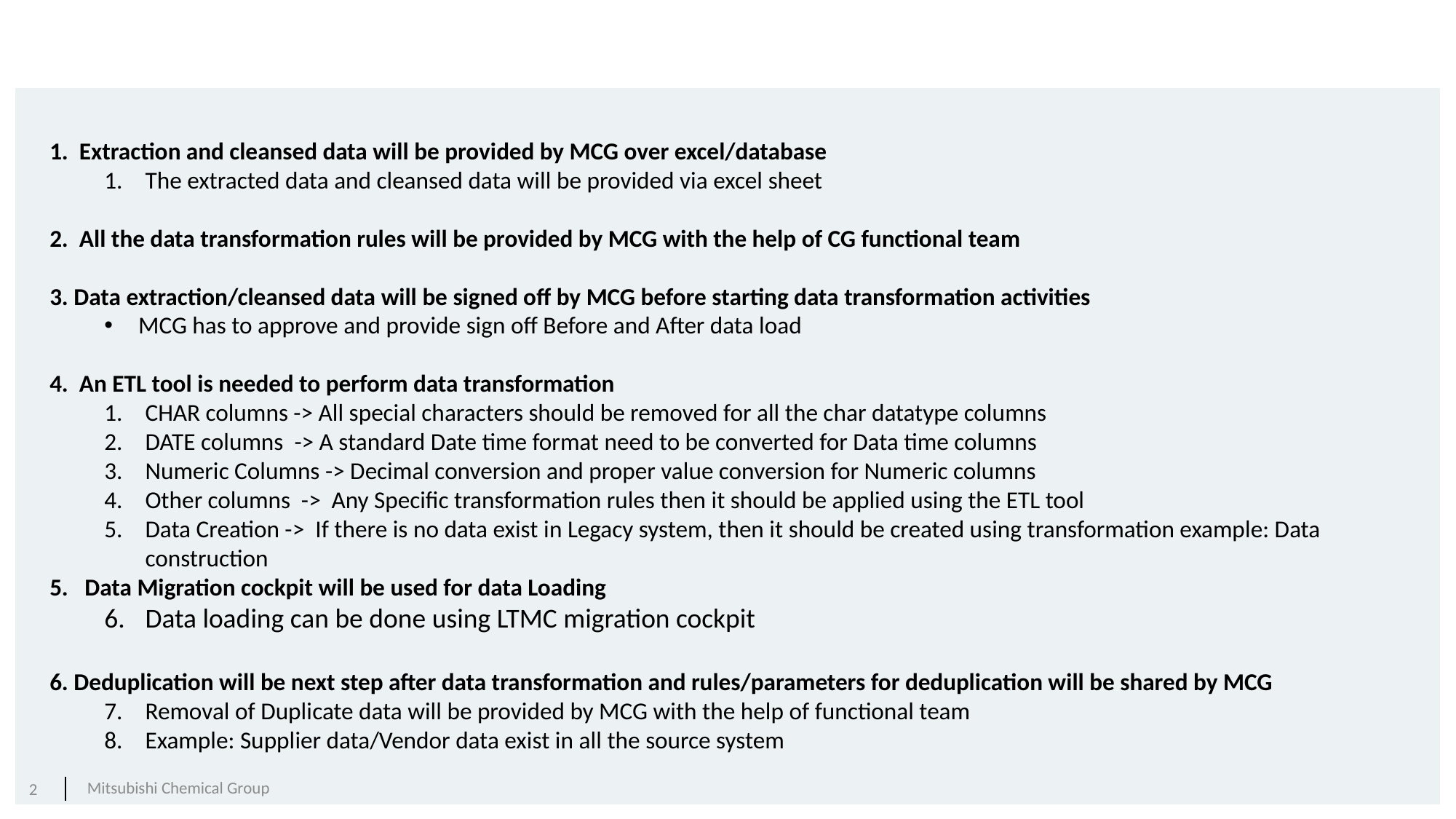

1.  Extraction and cleansed data will be provided by MCG over excel/database
The extracted data and cleansed data will be provided via excel sheet

2.  All the data transformation rules will be provided by MCG with the help of CG functional team

3. Data extraction/cleansed data will be signed off by MCG before starting data transformation activities
MCG has to approve and provide sign off Before and After data load

4.  An ETL tool is needed to perform data transformation
CHAR columns -> All special characters should be removed for all the char datatype columns
DATE columns  -> A standard Date time format need to be converted for Data time columns
Numeric Columns -> Decimal conversion and proper value conversion for Numeric columns
Other columns  ->  Any Specific transformation rules then it should be applied using the ETL tool
Data Creation ->  If there is no data exist in Legacy system, then it should be created using transformation example: Data construction
5.   Data Migration cockpit will be used for data Loading
Data loading can be done using LTMC migration cockpit

6. Deduplication will be next step after data transformation and rules/parameters for deduplication will be shared by MCG
Removal of Duplicate data will be provided by MCG with the help of functional team
Example: Supplier data/Vendor data exist in all the source system

2
Mitsubishi Chemical Group